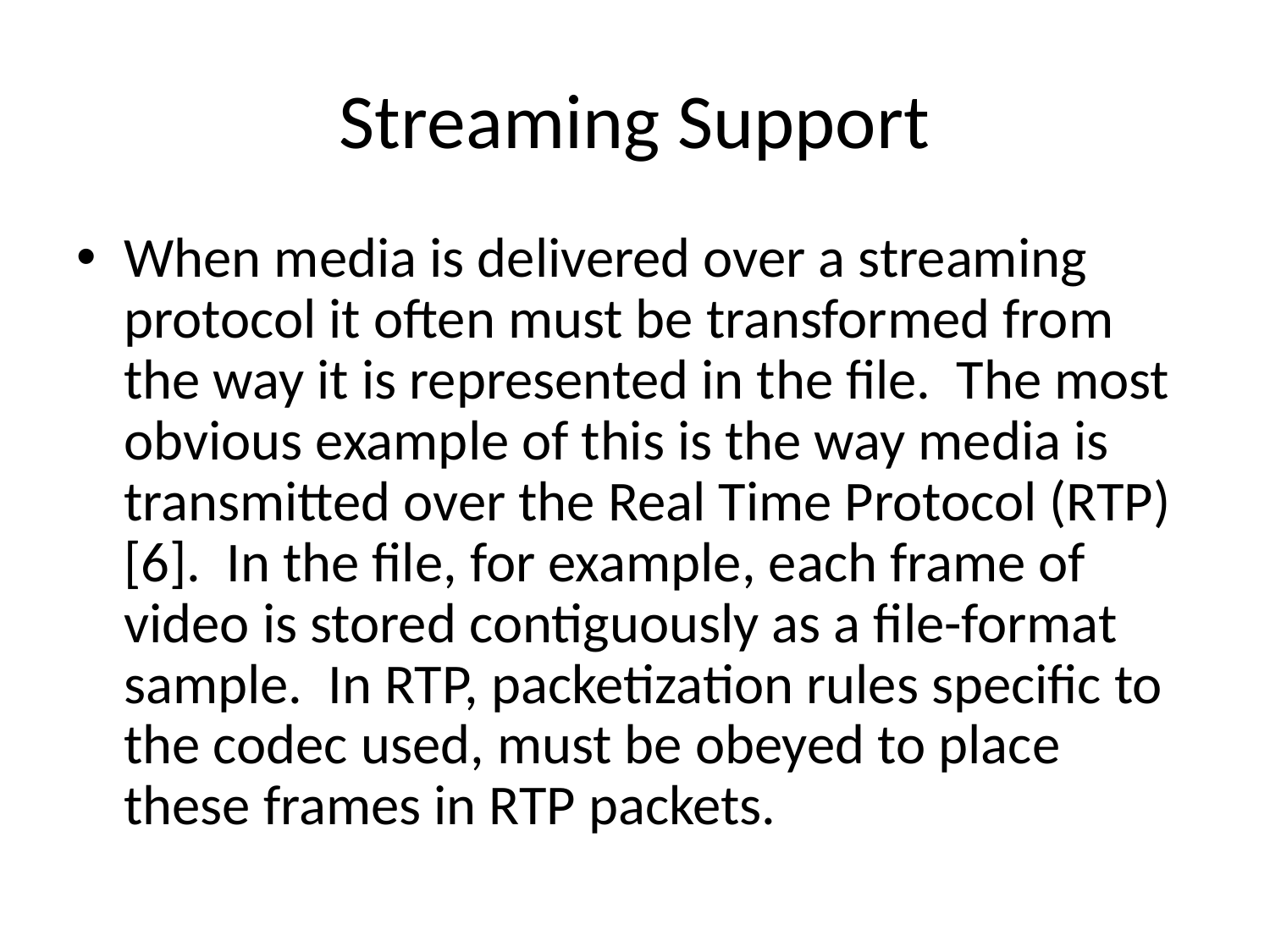

# Streaming Support
When media is delivered over a streaming protocol it often must be transformed from the way it is represented in the file.  The most obvious example of this is the way media is transmitted over the Real Time Protocol (RTP) [6].  In the file, for example, each frame of video is stored contiguously as a file-format sample.  In RTP, packetization rules specific to the codec used, must be obeyed to place these frames in RTP packets.